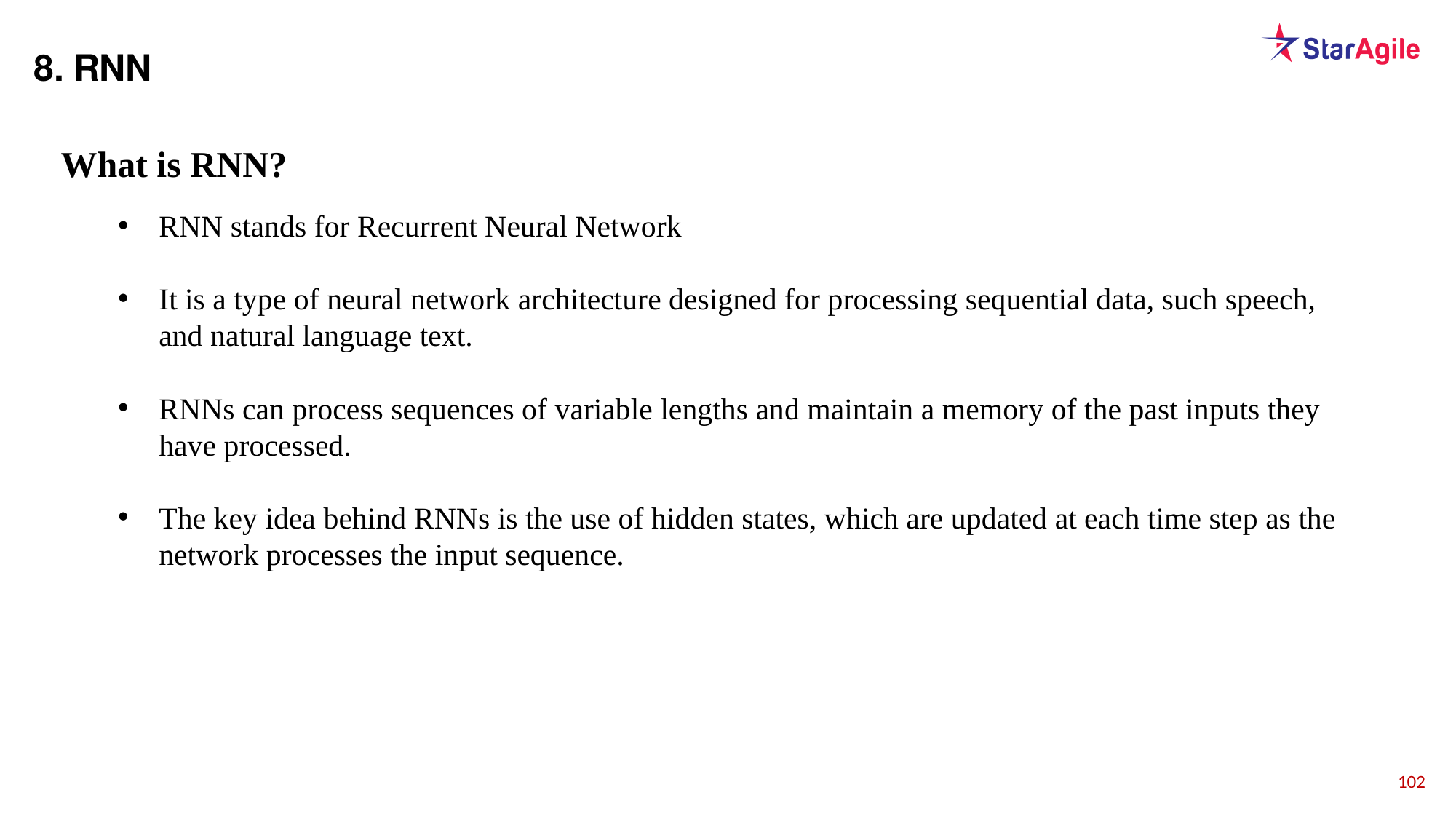

8. RNN
What is RNN?
RNN stands for Recurrent Neural Network

It is a type of neural network architecture designed for processing sequential data, such speech, and natural language text.

RNNs can process sequences of variable lengths and maintain a memory of the past inputs they have processed.

The key idea behind RNNs is the use of hidden states, which are updated at each time step as the network processes the input sequence.